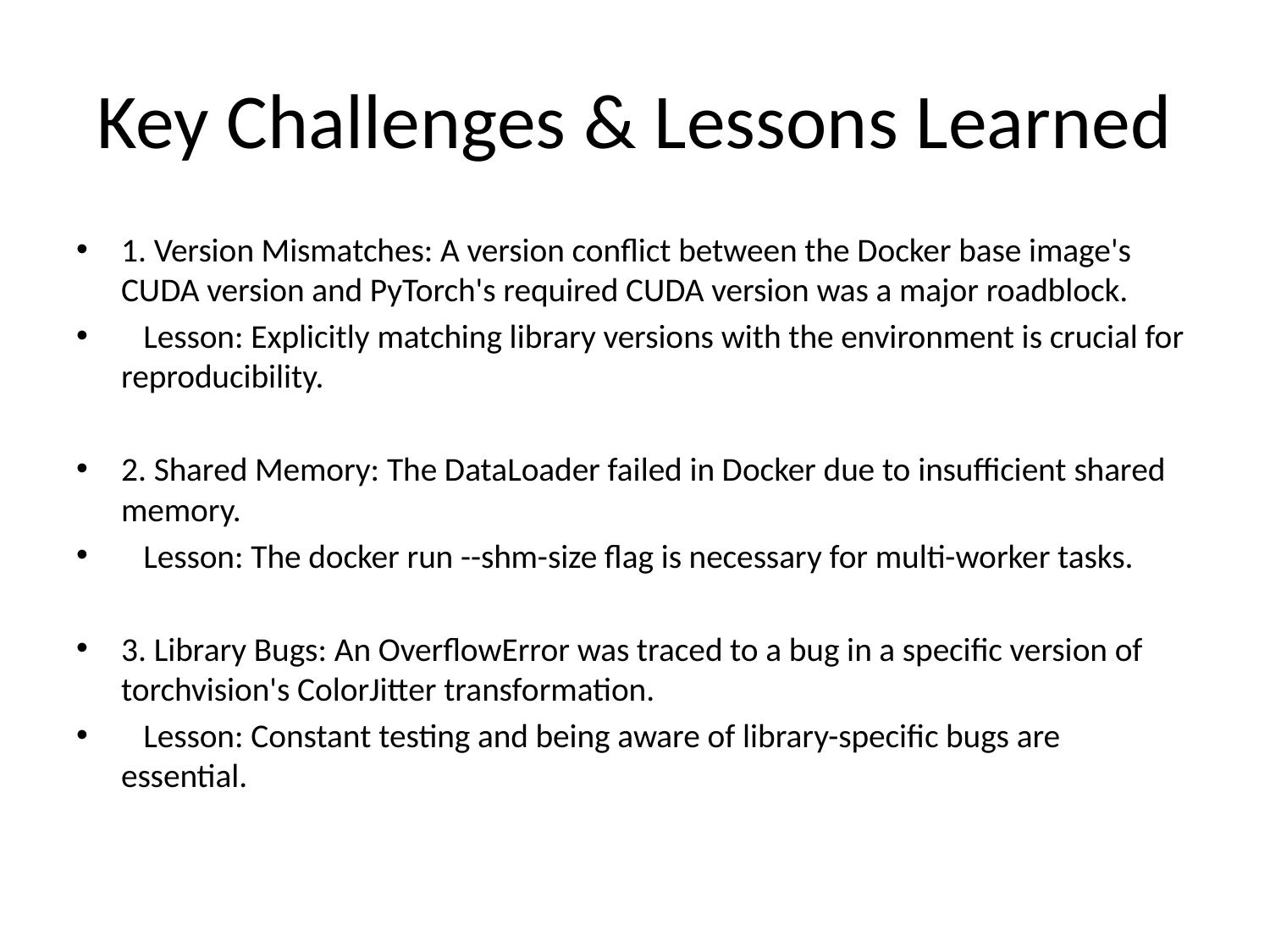

# Key Challenges & Lessons Learned
1. Version Mismatches: A version conflict between the Docker base image's CUDA version and PyTorch's required CUDA version was a major roadblock.
   Lesson: Explicitly matching library versions with the environment is crucial for reproducibility.

2. Shared Memory: The DataLoader failed in Docker due to insufficient shared memory.
   Lesson: The docker run --shm-size flag is necessary for multi-worker tasks.

3. Library Bugs: An OverflowError was traced to a bug in a specific version of torchvision's ColorJitter transformation.
   Lesson: Constant testing and being aware of library-specific bugs are essential.